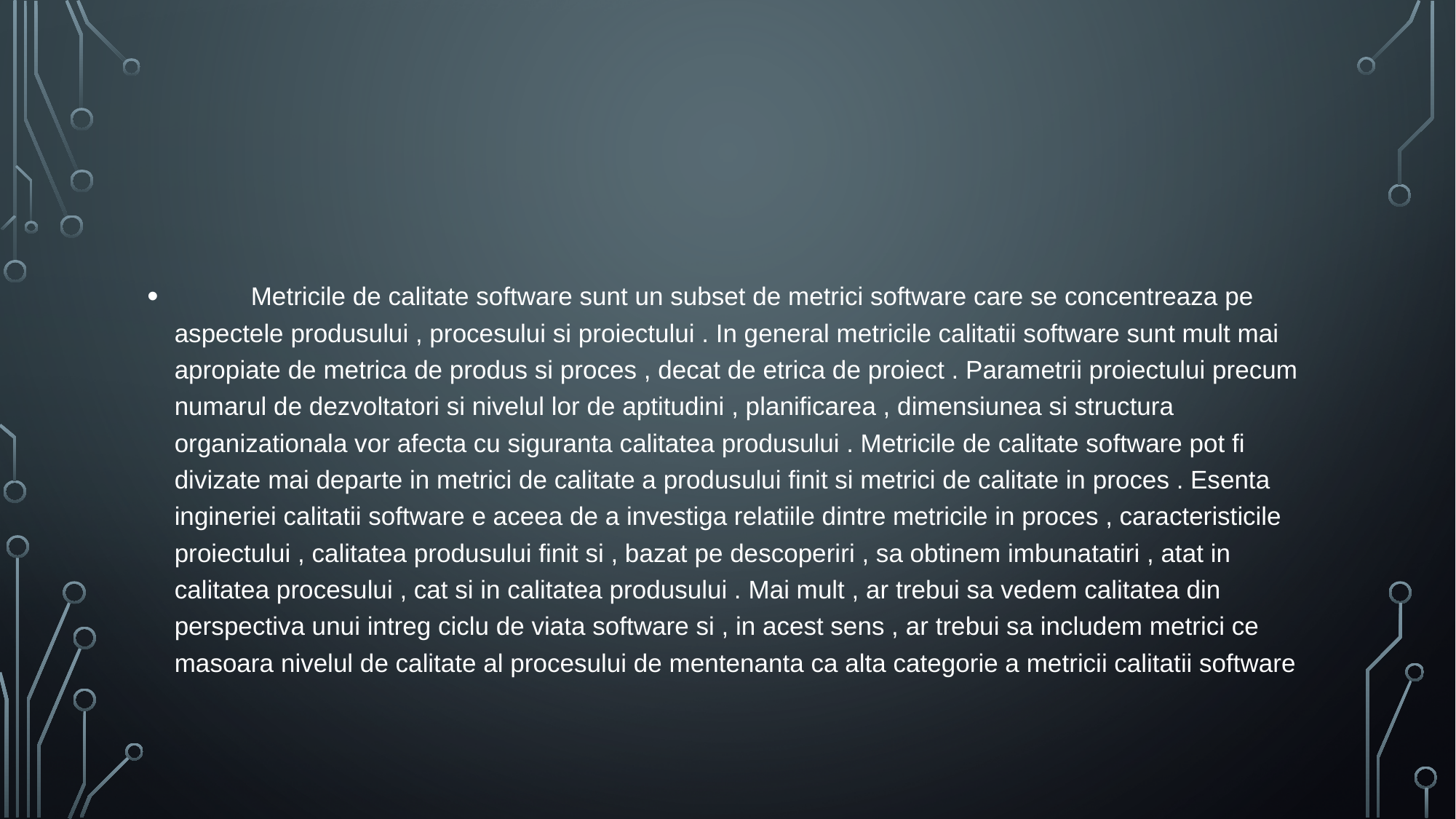

#
	Metricile de calitate software sunt un subset de metrici software care se concentreaza pe aspectele produsului , procesului si proiectului . In general metricile calitatii software sunt mult mai apropiate de metrica de produs si proces , decat de etrica de proiect . Parametrii proiectului precum numarul de dezvoltatori si nivelul lor de aptitudini , planificarea , dimensiunea si structura organizationala vor afecta cu siguranta calitatea produsului . Metricile de calitate software pot fi divizate mai departe in metrici de calitate a produsului finit si metrici de calitate in proces . Esenta ingineriei calitatii software e aceea de a investiga relatiile dintre metricile in proces , caracteristicile proiectului , calitatea produsului finit si , bazat pe descoperiri , sa obtinem imbunatatiri , atat in calitatea procesului , cat si in calitatea produsului . Mai mult , ar trebui sa vedem calitatea din perspectiva unui intreg ciclu de viata software si , in acest sens , ar trebui sa includem metrici ce masoara nivelul de calitate al procesului de mentenanta ca alta categorie a metricii calitatii software